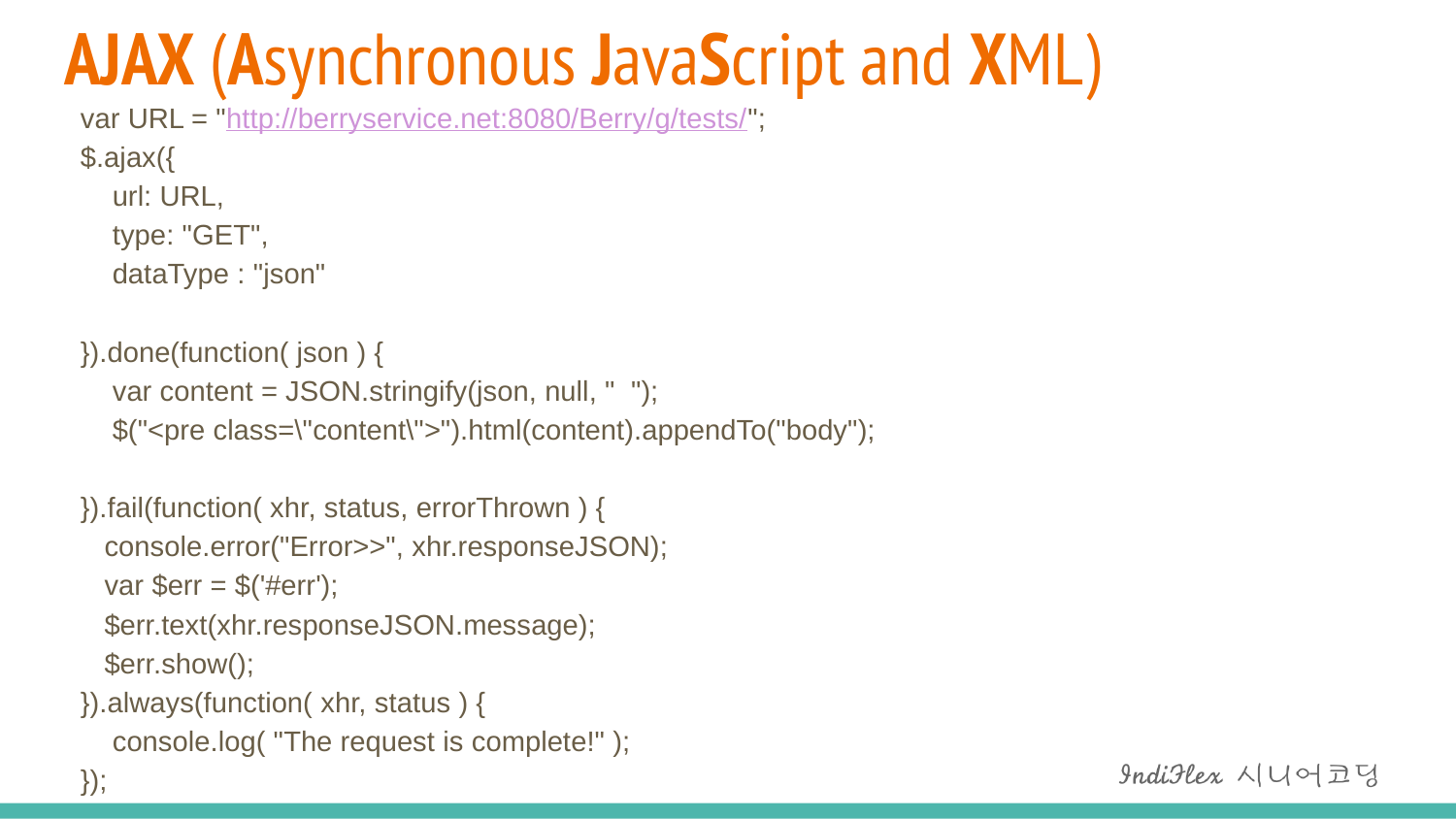

# AJAX (Asynchronous JavaScript and XML)
var URL = "http://berryservice.net:8080/Berry/g/tests/";
$.ajax({
    url: URL,
    type: "GET",
    dataType : "json"
}).done(function( json ) {
    var content = JSON.stringify(json, null, "  ");
    $("<pre class=\"content\">").html(content).appendTo("body");
}).fail(function( xhr, status, errorThrown ) {
   console.error("Error>>", xhr.responseJSON);
   var $err = $('#err');
   $err.text(xhr.responseJSON.message);
   $err.show();
}).always(function( xhr, status ) {
    console.log( "The request is complete!" );
});